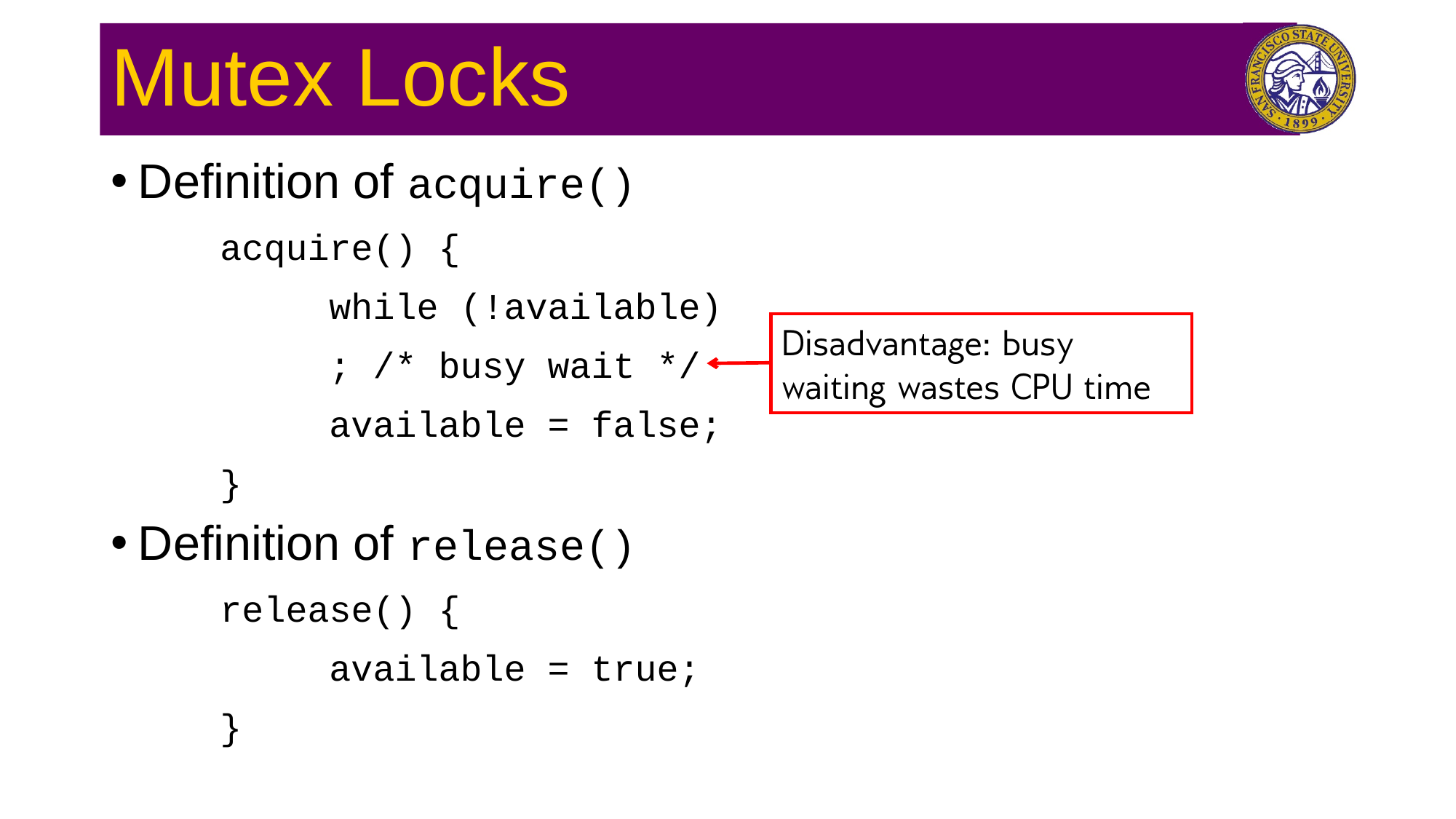

# Mutex Locks
Definition of acquire()
	acquire() {
		while (!available)
		; /* busy wait */
		available = false;
	}
Definition of release()
	release() {
		available = true;
	}

Disadvantage: busy waiting wastes CPU time